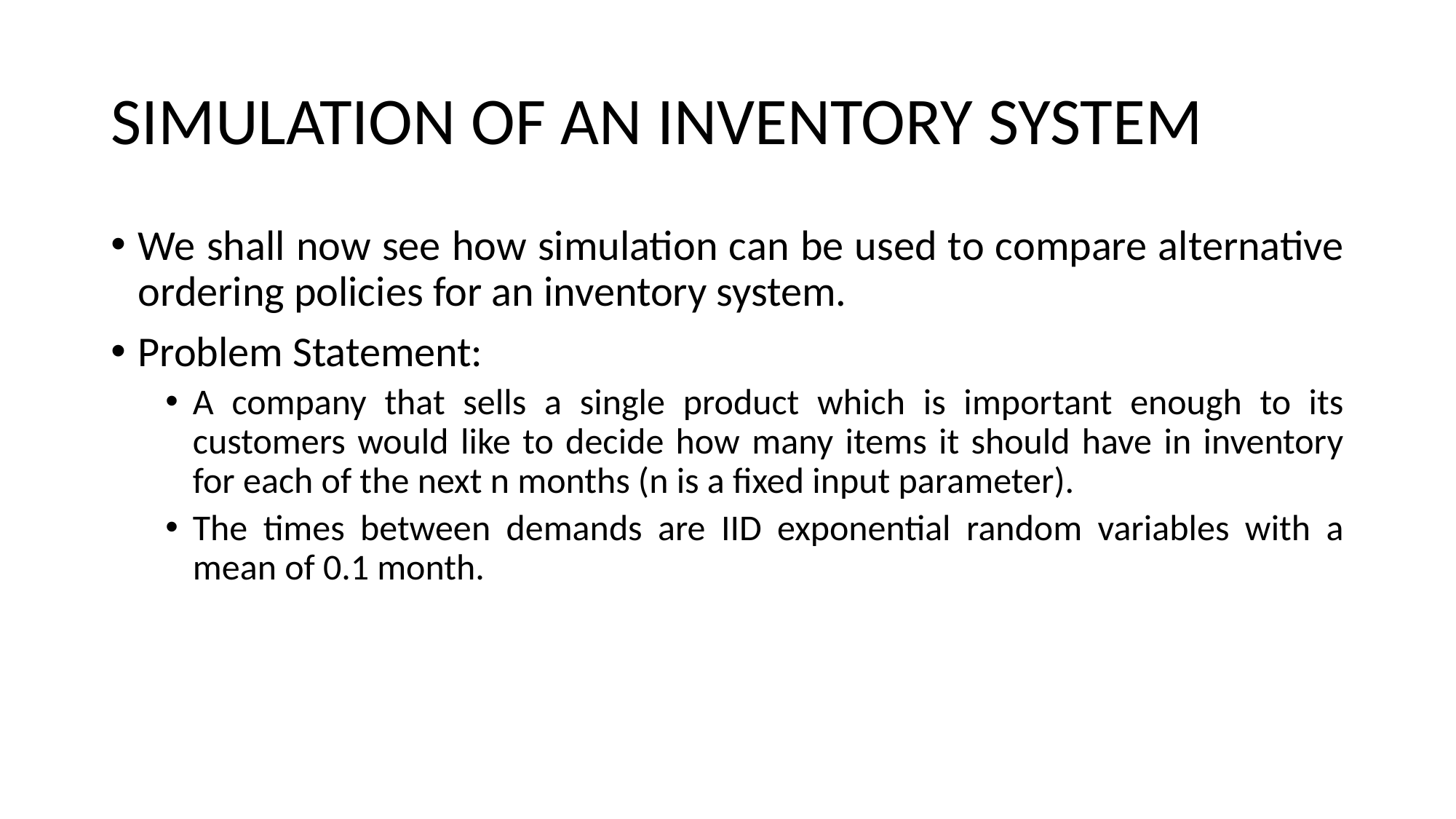

# SIMULATION OF AN INVENTORY SYSTEM
We shall now see how simulation can be used to compare alternative ordering policies for an inventory system.
Problem Statement:
A company that sells a single product which is important enough to its customers would like to decide how many items it should have in inventory for each of the next n months (n is a fixed input parameter).
The times between demands are IID exponential random variables with a mean of 0.1 month.